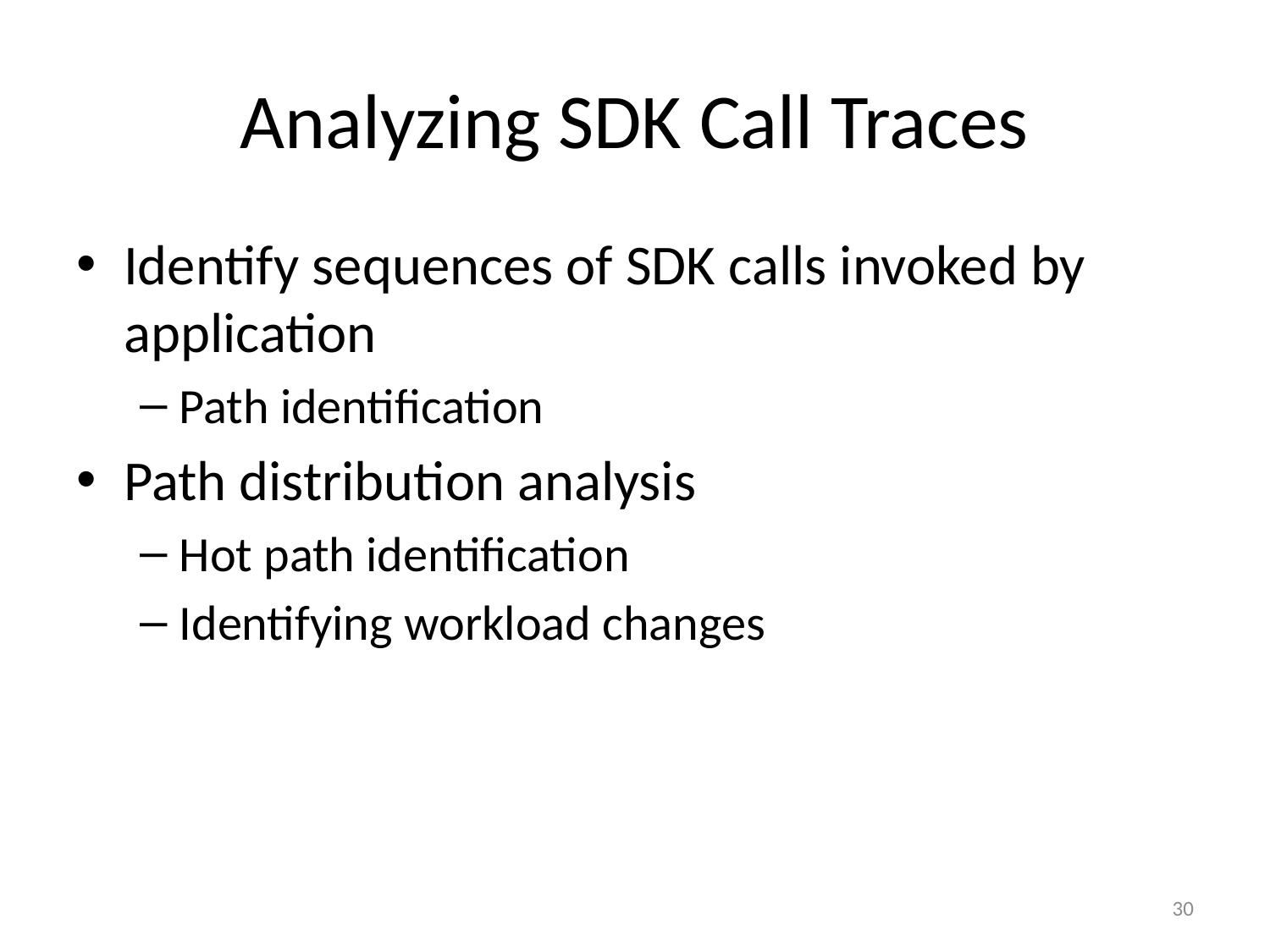

# Analyzing SDK Call Traces
Identify sequences of SDK calls invoked by application
Path identification
Path distribution analysis
Hot path identification
Identifying workload changes
30